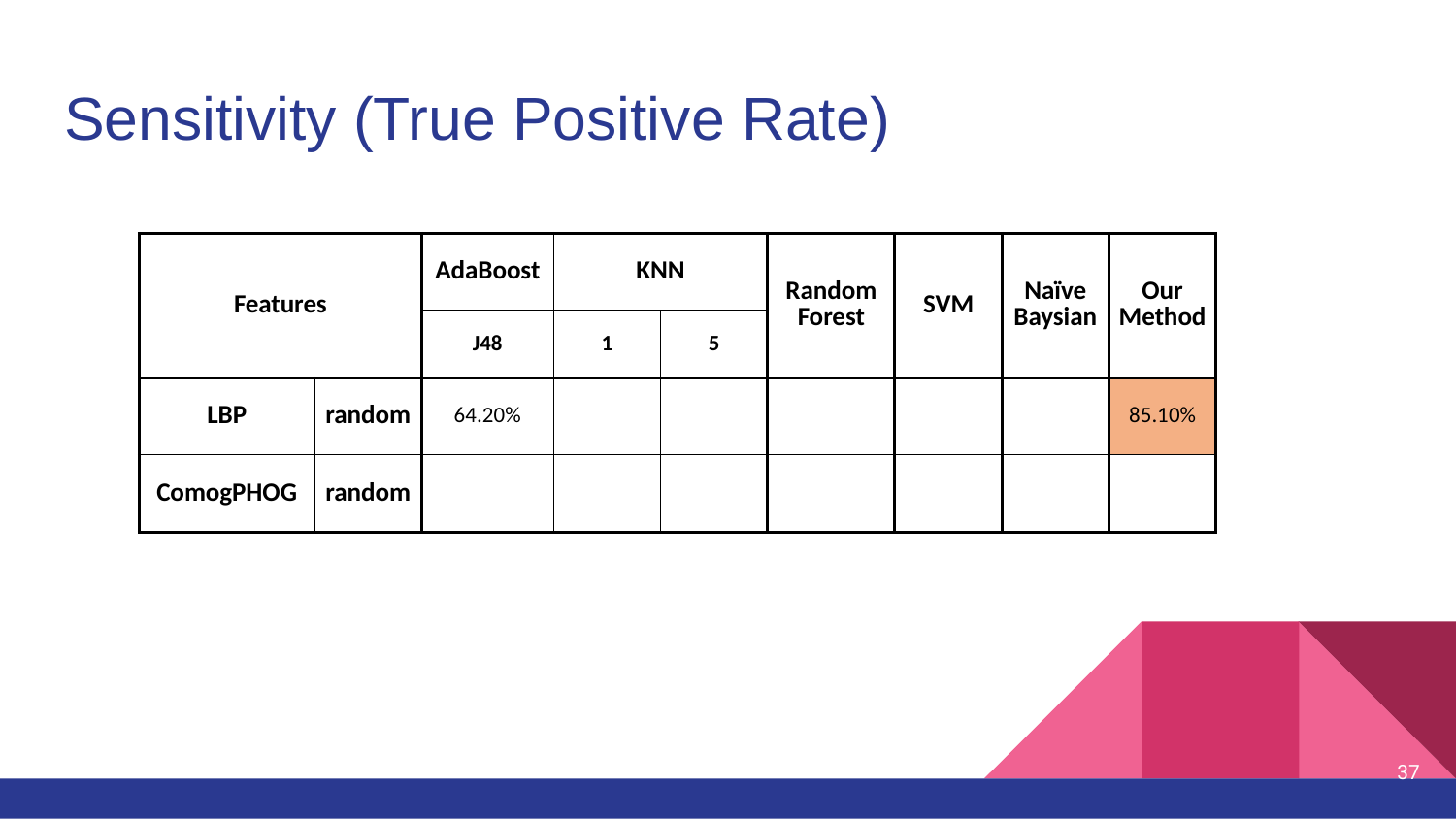

# Sensitivity (True Positive Rate)
| Features |  | AdaBoost | KNN |  | Random Forest | SVM | Naïve Baysian | Our Method |
| --- | --- | --- | --- | --- | --- | --- | --- | --- |
|  |  | J48 | 1 | 5 |  |  |  |  |
| LBP | random | 64.20% |  |  |  |  |  | 85.10% |
| ComogPHOG | random |  |  |  |  |  |  |  |
37